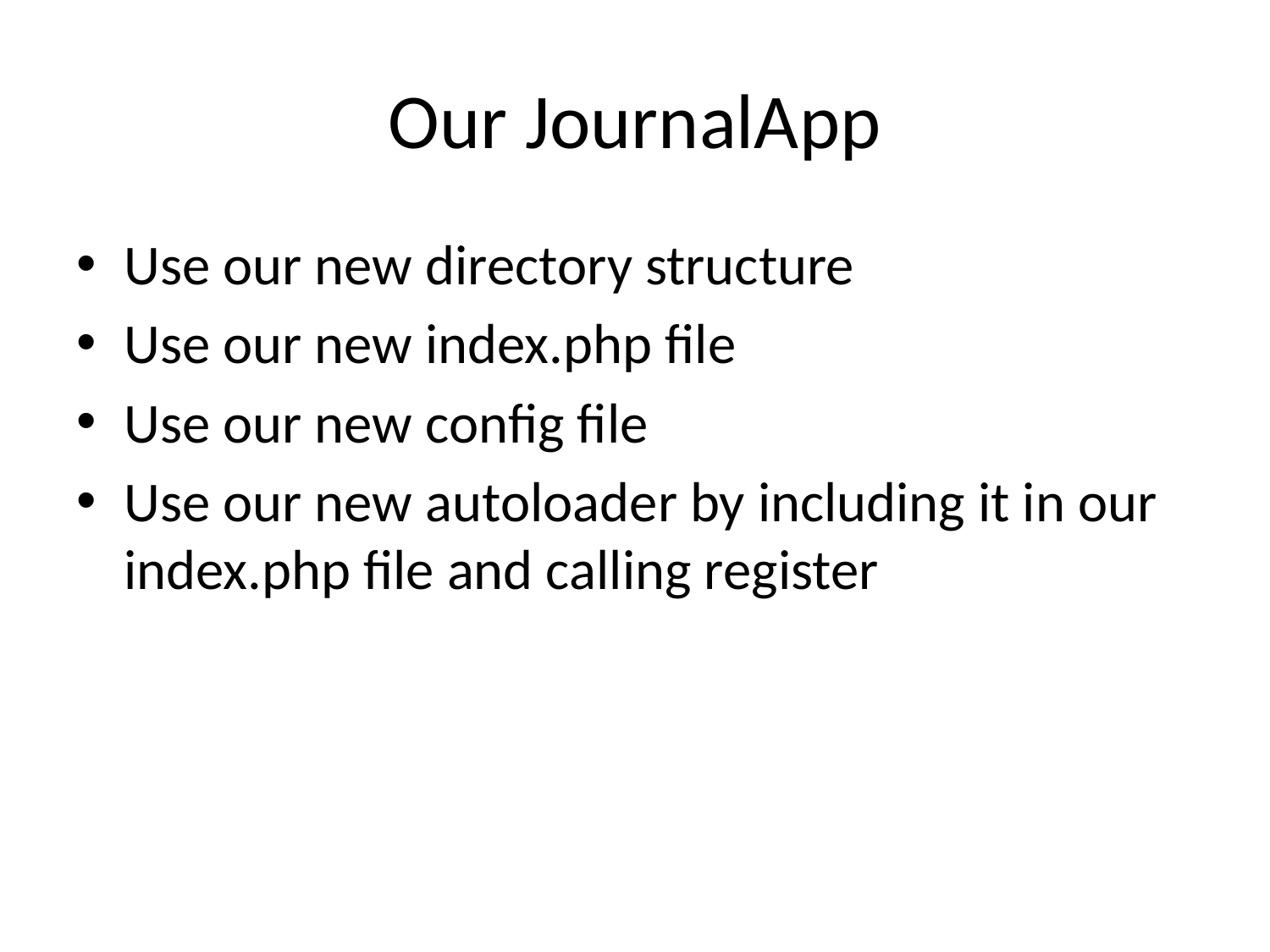

# Our JournalApp
Use our new directory structure
Use our new index.php file
Use our new config file
Use our new autoloader by including it in our index.php file and calling register